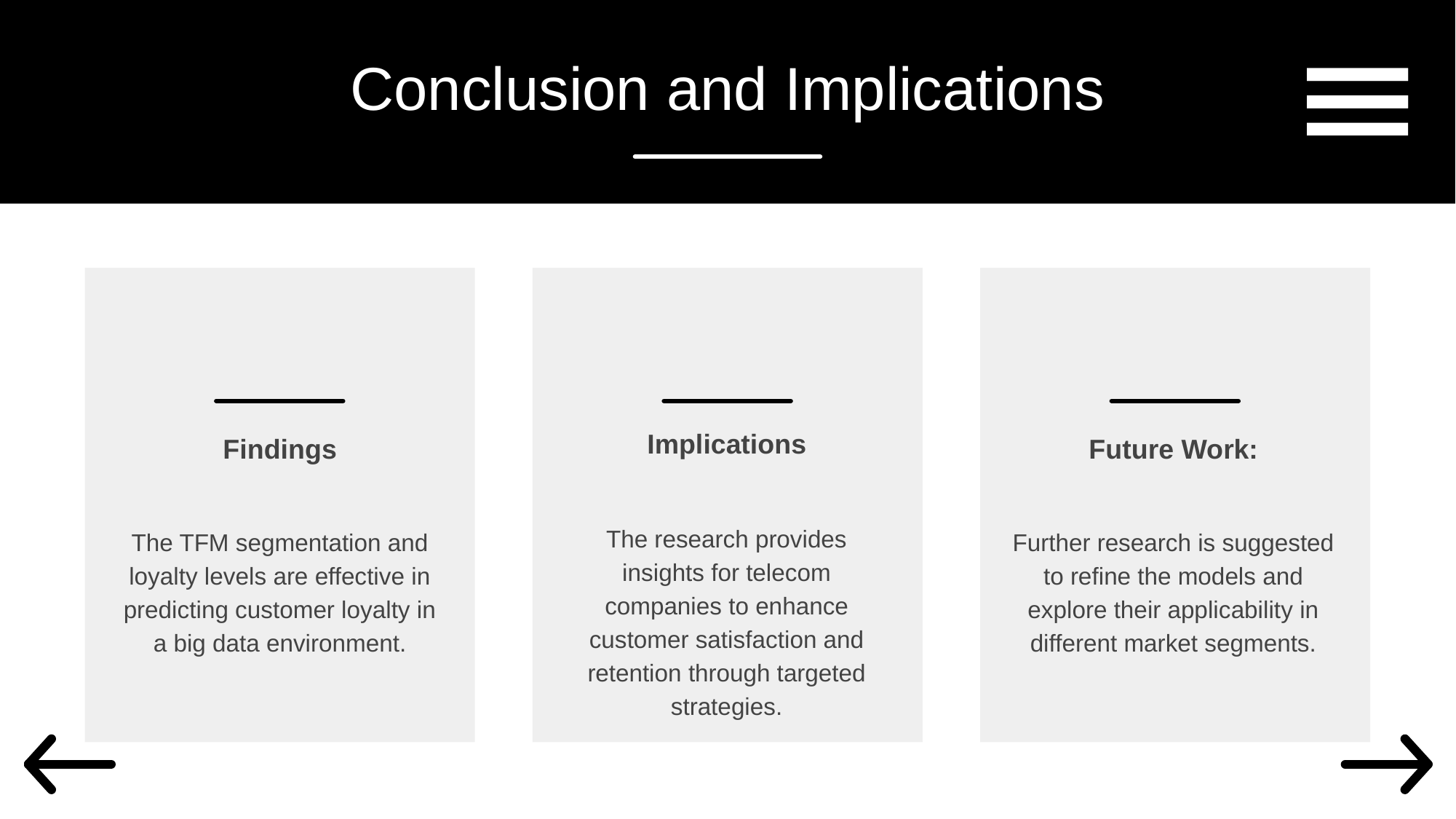

Conclusion and Implications

#

Implications
Findings
Future Work:
The research provides insights for telecom companies to enhance customer satisfaction and retention through targeted strategies.
The TFM segmentation and loyalty levels are effective in predicting customer loyalty in a big data environment.
Further research is suggested to refine the models and explore their applicability in different market segments.